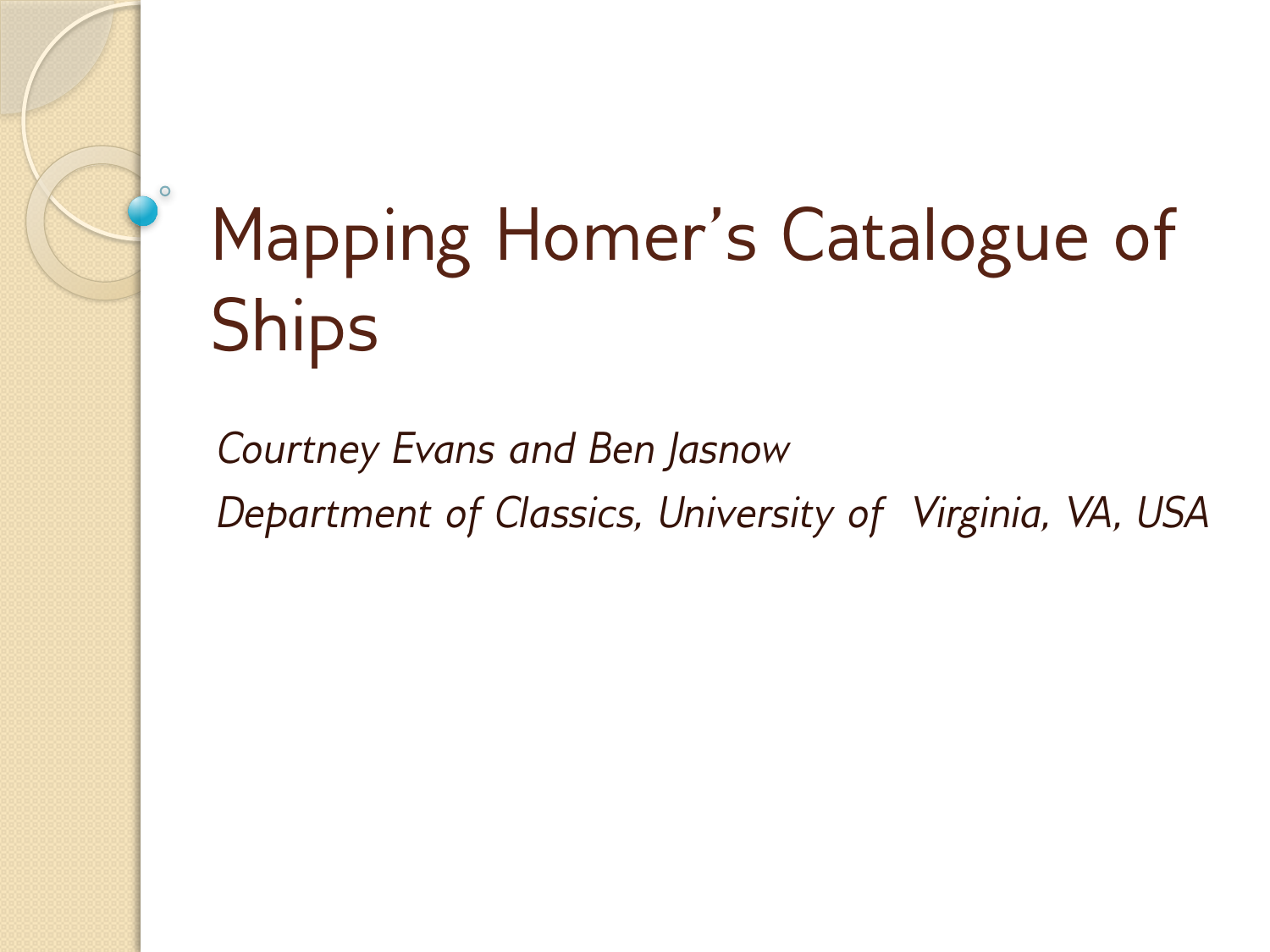

# Mapping Homer’s Catalogue of Ships
Courtney Evans and Ben Jasnow
Department of Classics, University of  Virginia, VA, USA